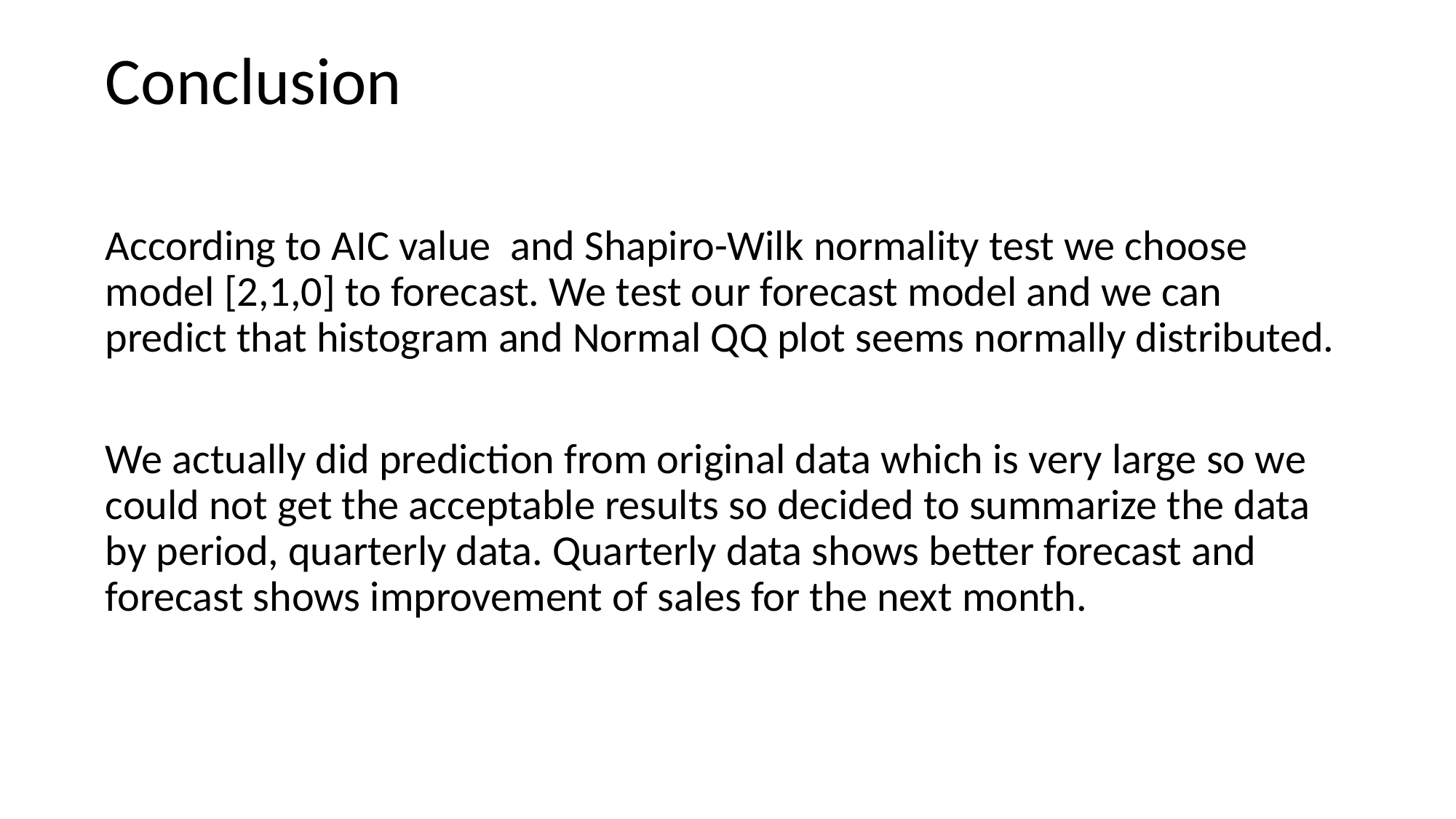

# Conclusion
According to AIC value  and Shapiro-Wilk normality test we choose model [2,1,0] to forecast. We test our forecast model and we can predict that histogram and Normal QQ plot seems normally distributed.

We actually did prediction from original data which is very large so we could not get the acceptable results so decided to summarize the data by period, quarterly data. Quarterly data shows better forecast and forecast shows improvement of sales for the next month.